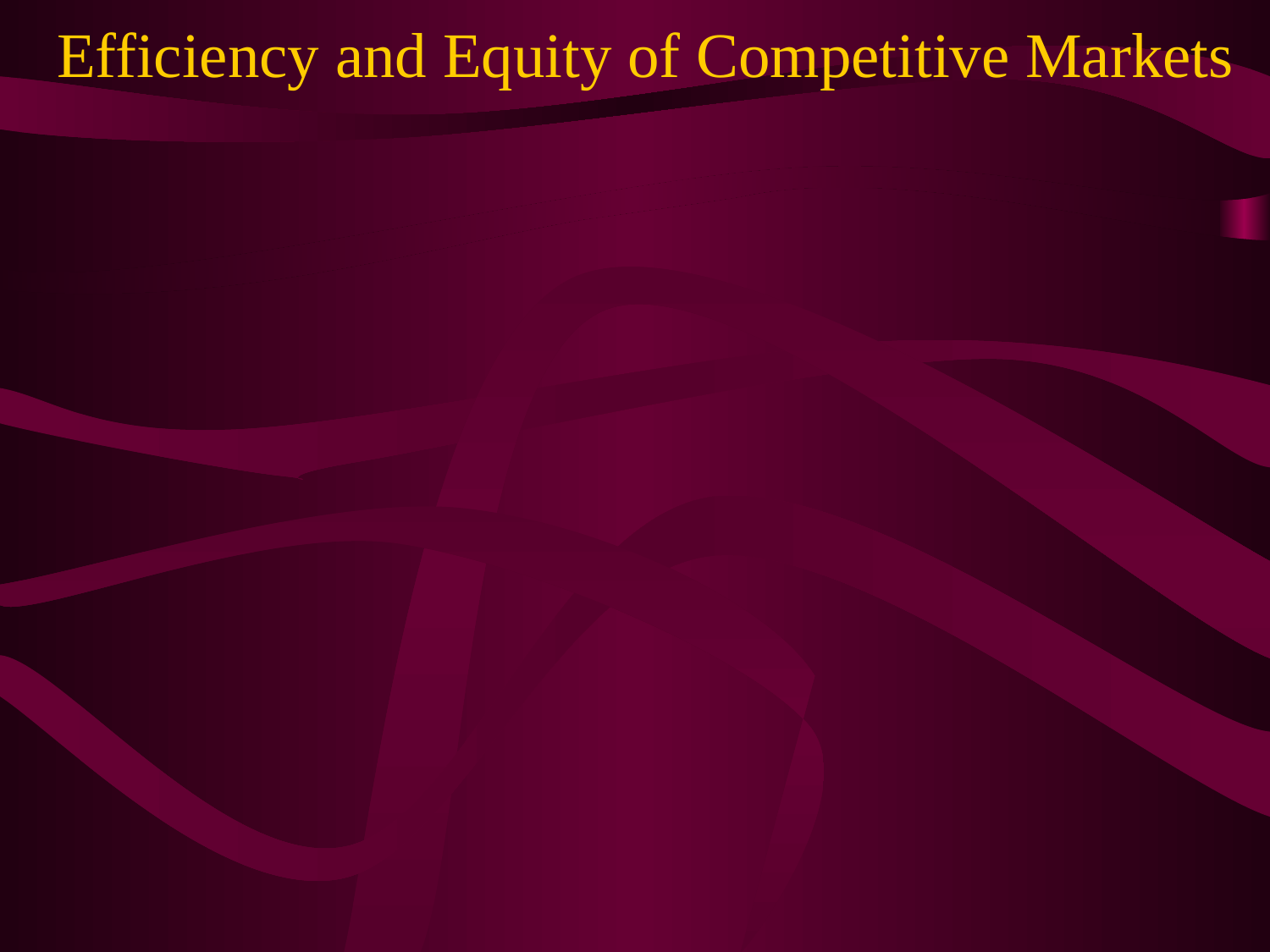

# Efficiency and Equity of Competitive Markets